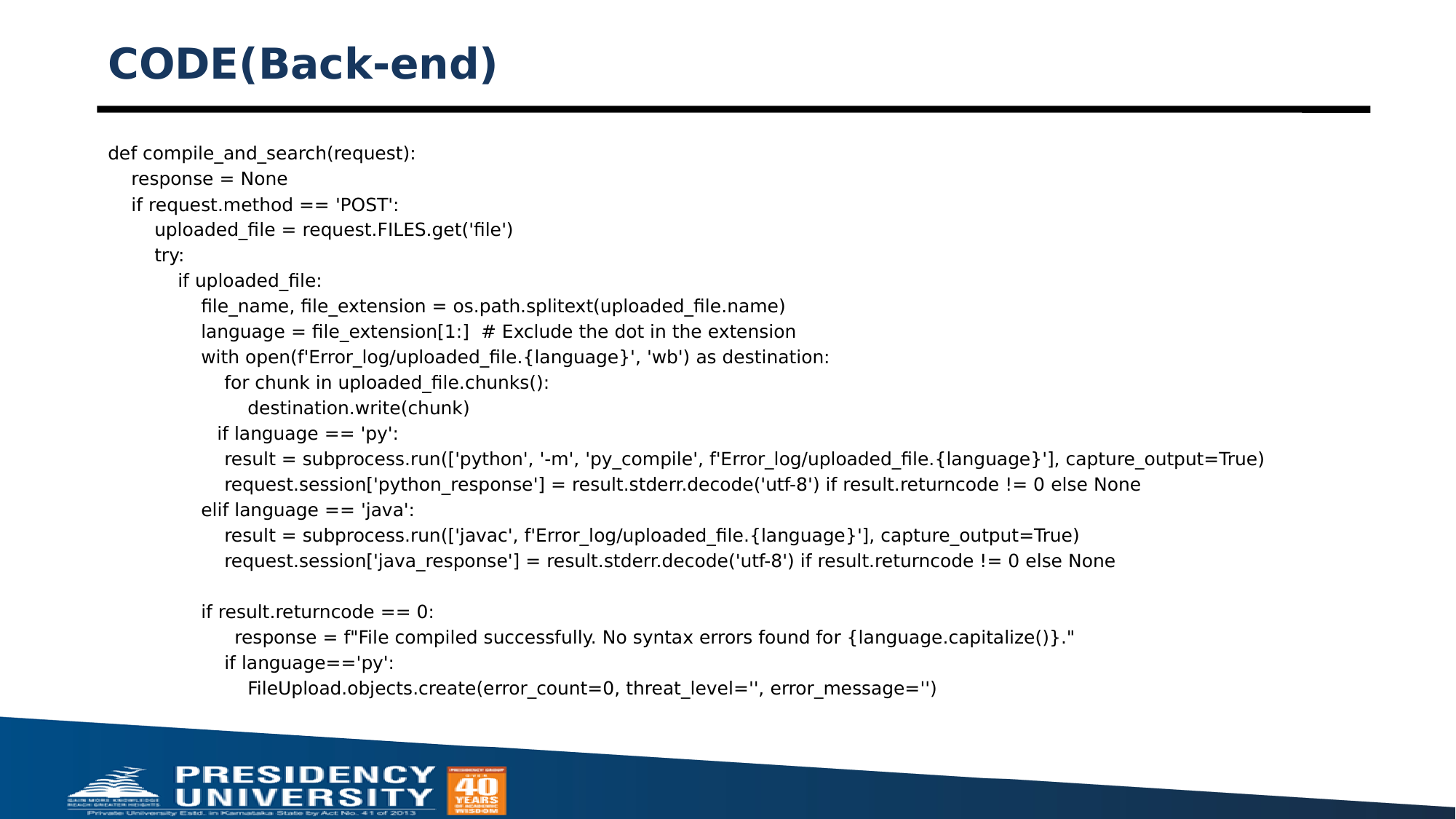

# CODE(Back-end)
def compile_and_search(request):
    response = None
    if request.method == 'POST':
        uploaded_file = request.FILES.get('file')
        try:
            if uploaded_file:
                file_name, file_extension = os.path.splitext(uploaded_file.name)
                language = file_extension[1:]  # Exclude the dot in the extension
                with open(f'Error_log/uploaded_file.{language}', 'wb') as destination:
                    for chunk in uploaded_file.chunks():
                        destination.write(chunk)
	if language == 'py':
                    result = subprocess.run(['python', '-m', 'py_compile', f'Error_log/uploaded_file.{language}'], capture_output=True)
                    request.session['python_response'] = result.stderr.decode('utf-8') if result.returncode != 0 else None
                elif language == 'java':
                    result = subprocess.run(['javac', f'Error_log/uploaded_file.{language}'], capture_output=True)
                    request.session['java_response'] = result.stderr.decode('utf-8') if result.returncode != 0 else None

                if result.returncode == 0:
	   response = f"File compiled successfully. No syntax errors found for {language.capitalize()}."
                    if language=='py':
                        FileUpload.objects.create(error_count=0, threat_level='', error_message='')